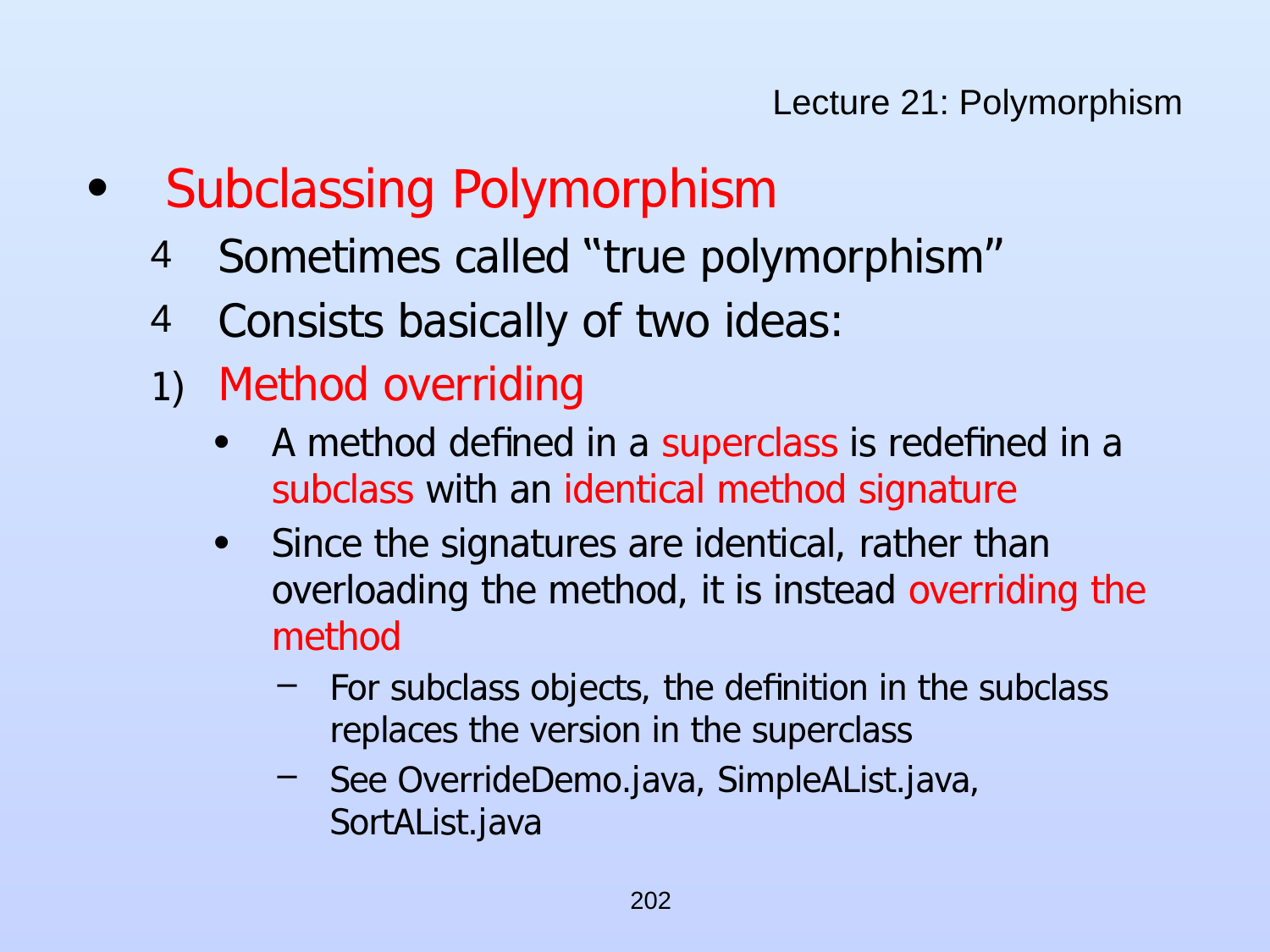

# Lecture 21: Polymorphism
Subclassing Polymorphism
Sometimes called “true polymorphism”
Consists basically of two ideas:
Method overriding
A method defined in a superclass is redefined in a subclass with an identical method signature
Since the signatures are identical, rather than overloading the method, it is instead overriding the method
For subclass objects, the definition in the subclass replaces the version in the superclass
See OverrideDemo.java, SimpleAList.java, SortAList.java
202